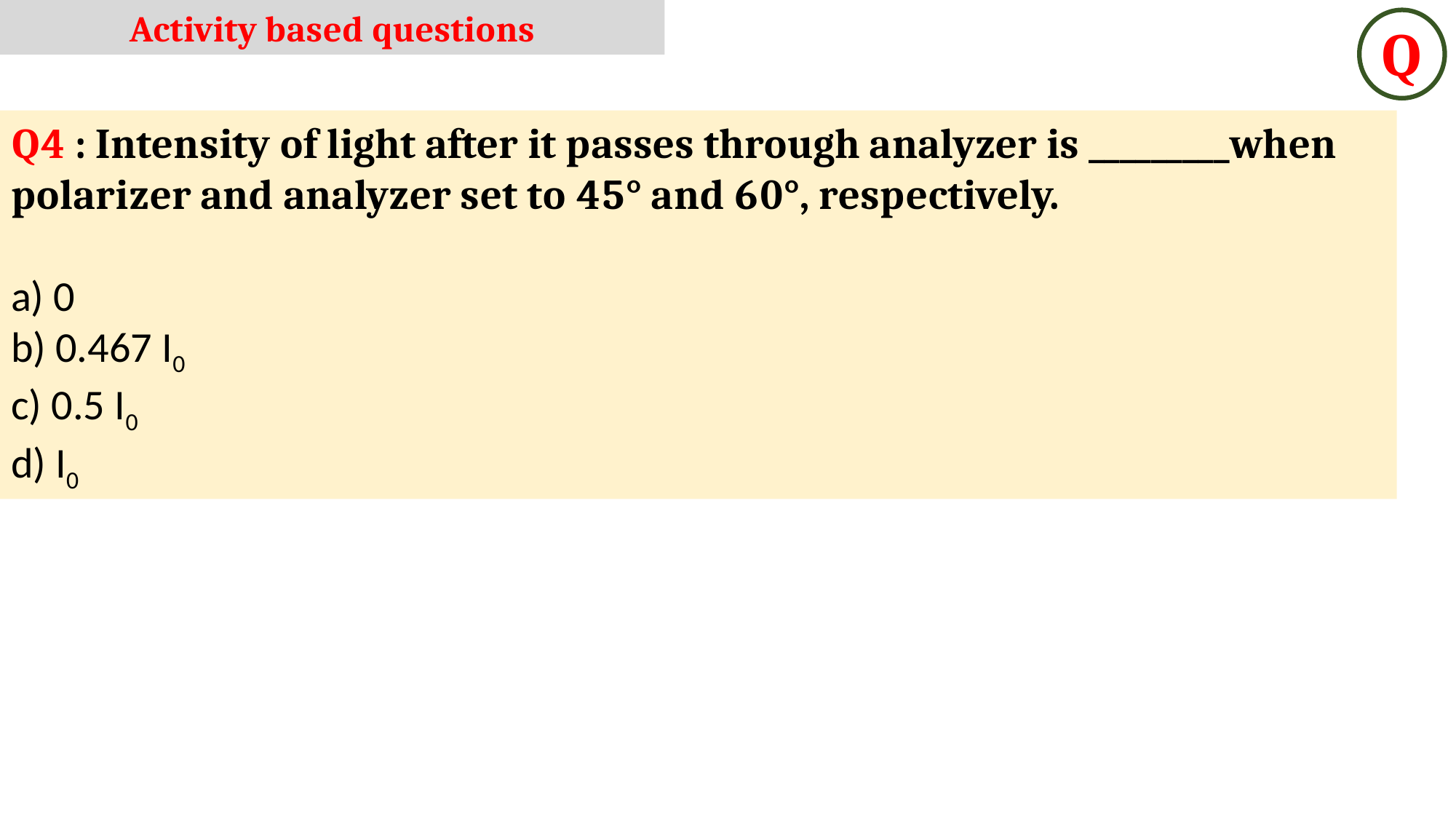

Activity based questions

Q
Q4 : Intensity of light after it passes through analyzer is _________when polarizer and analyzer set to 45° and 60°, respectively.
a) 0
b) 0.467 I0
c) 0.5 I0
d) I0